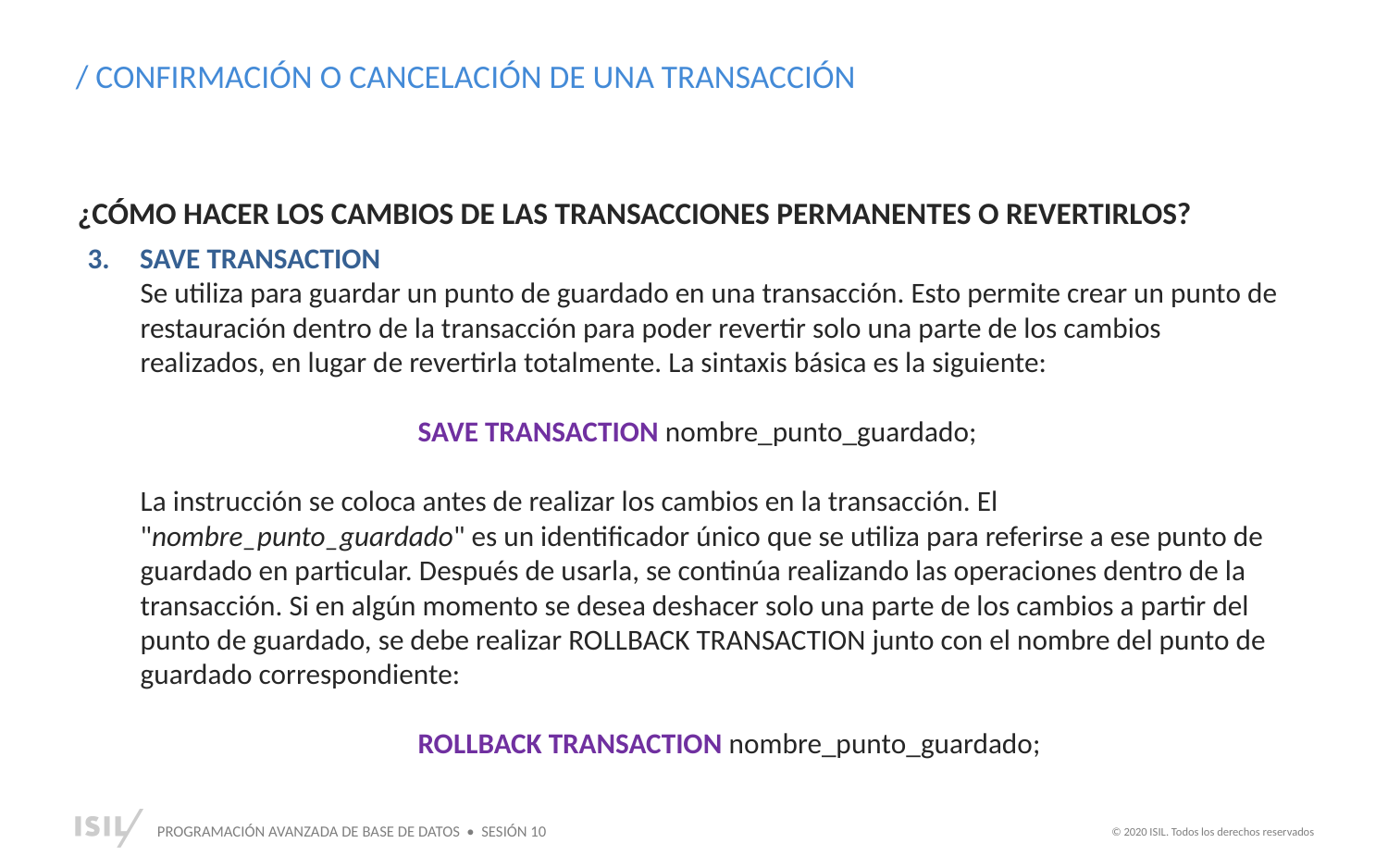

/ CONFIRMACIÓN O CANCELACIÓN DE UNA TRANSACCIÓN
¿CÓMO HACER LOS CAMBIOS DE LAS TRANSACCIONES PERMANENTES O REVERTIRLOS?
SAVE TRANSACTION
Se utiliza para guardar un punto de guardado en una transacción. Esto permite crear un punto de restauración dentro de la transacción para poder revertir solo una parte de los cambios realizados, en lugar de revertirla totalmente. La sintaxis básica es la siguiente:

SAVE TRANSACTION nombre_punto_guardado;

La instrucción se coloca antes de realizar los cambios en la transacción. El "nombre_punto_guardado" es un identificador único que se utiliza para referirse a ese punto de guardado en particular. Después de usarla, se continúa realizando las operaciones dentro de la transacción. Si en algún momento se desea deshacer solo una parte de los cambios a partir del punto de guardado, se debe realizar ROLLBACK TRANSACTION junto con el nombre del punto de guardado correspondiente:

ROLLBACK TRANSACTION nombre_punto_guardado;